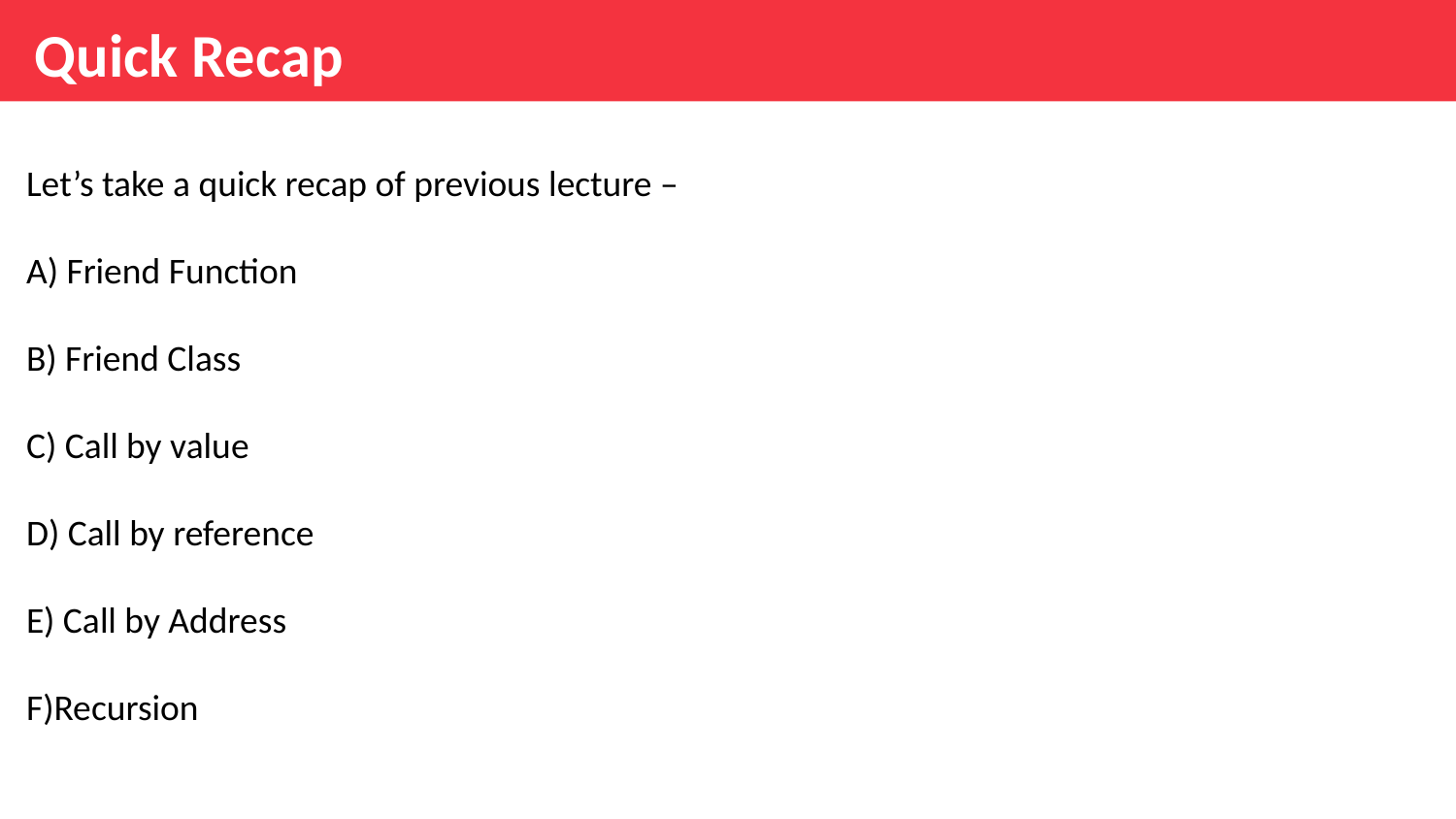

Quick Recap

Let’s take a quick recap of previous lecture –
A) Friend Function
B) Friend Class
C) Call by value
D) Call by reference
E) Call by Address
F)Recursion